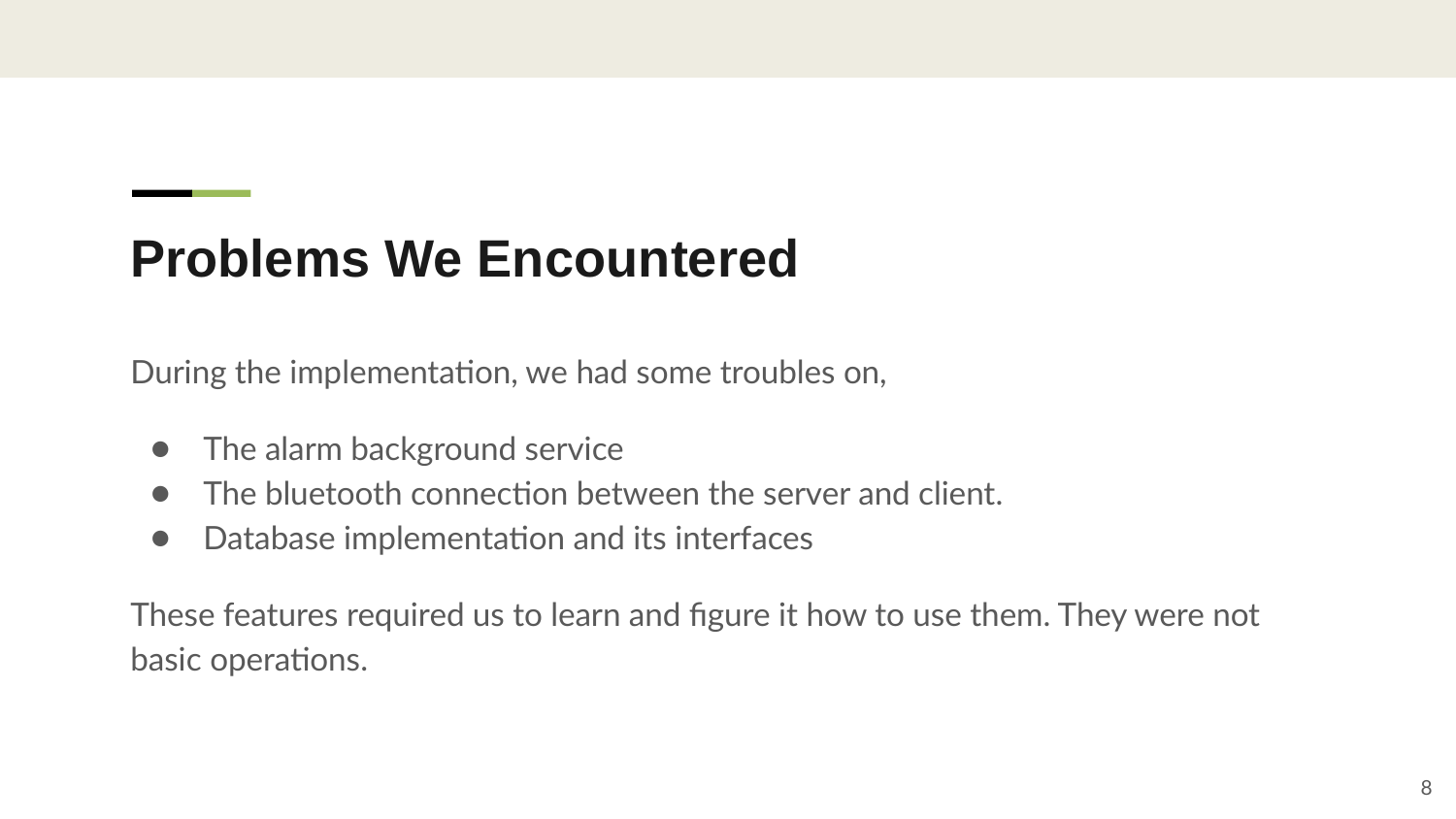

Problems We Encountered
During the implementation, we had some troubles on,
The alarm background service
The bluetooth connection between the server and client.
Database implementation and its interfaces
These features required us to learn and figure it how to use them. They were not basic operations.
8